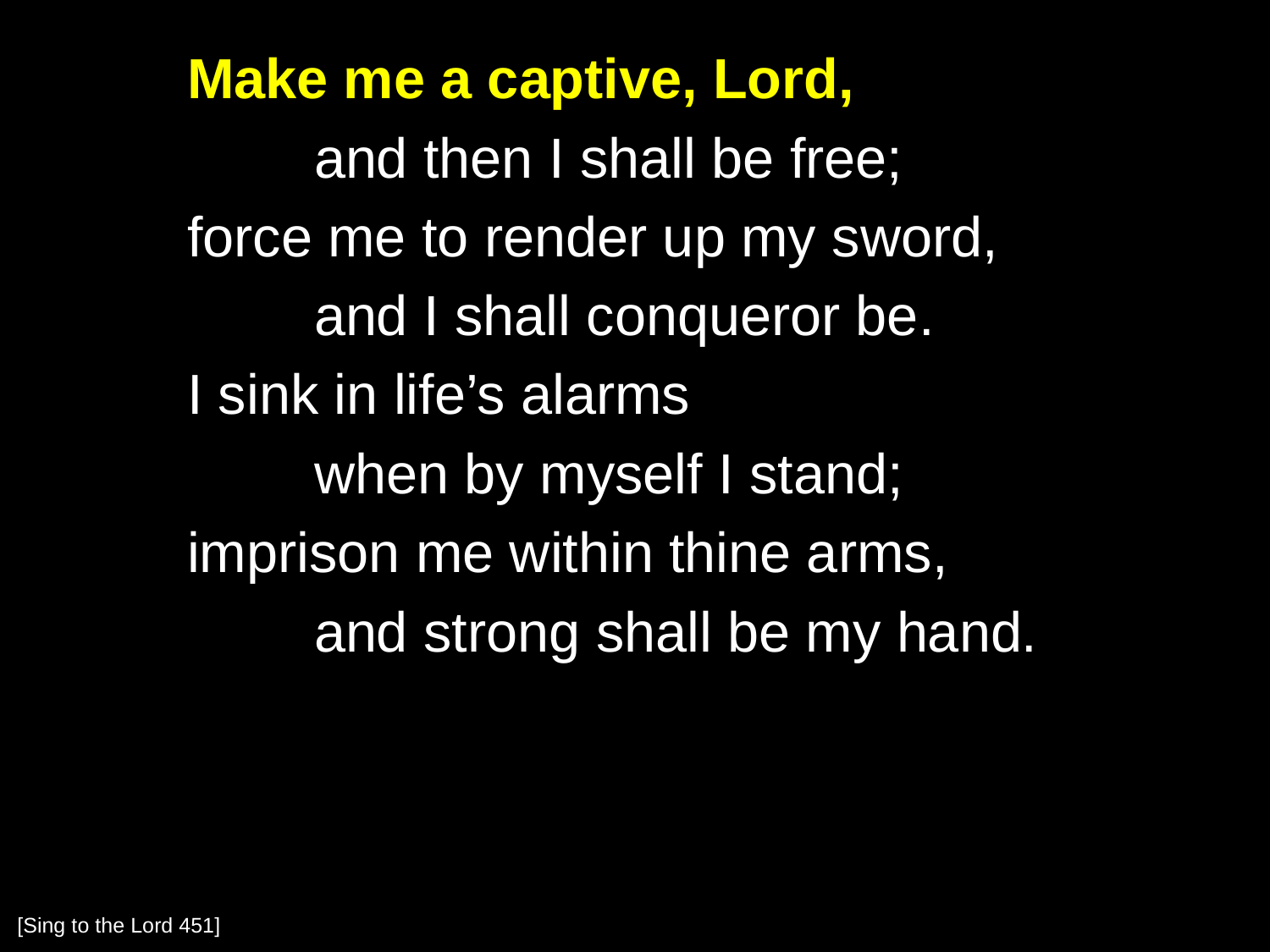

Make me a captive, Lord,
		and then I shall be free;
	force me to render up my sword,
		and I shall conqueror be.
	I sink in life’s alarms
		when by myself I stand;
	imprison me within thine arms,
		and strong shall be my hand.
[Sing to the Lord 451]